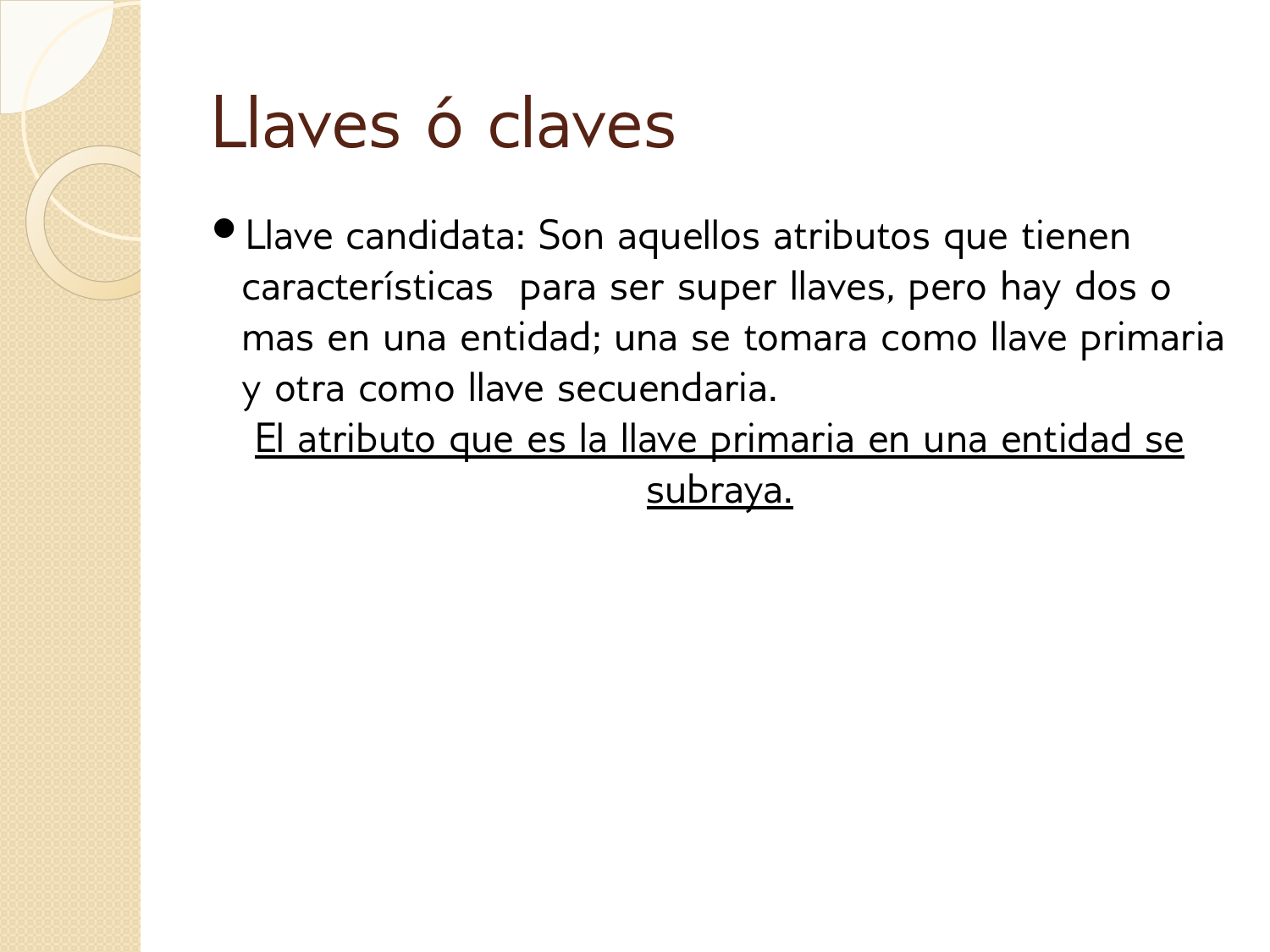

Llaves ó claves
Llave candidata: Son aquellos atributos que tienen características  para ser super llaves, pero hay dos o mas en una entidad; una se tomara como llave primaria y otra como llave secuendaria.
El atributo que es la llave primaria en una entidad se subraya.